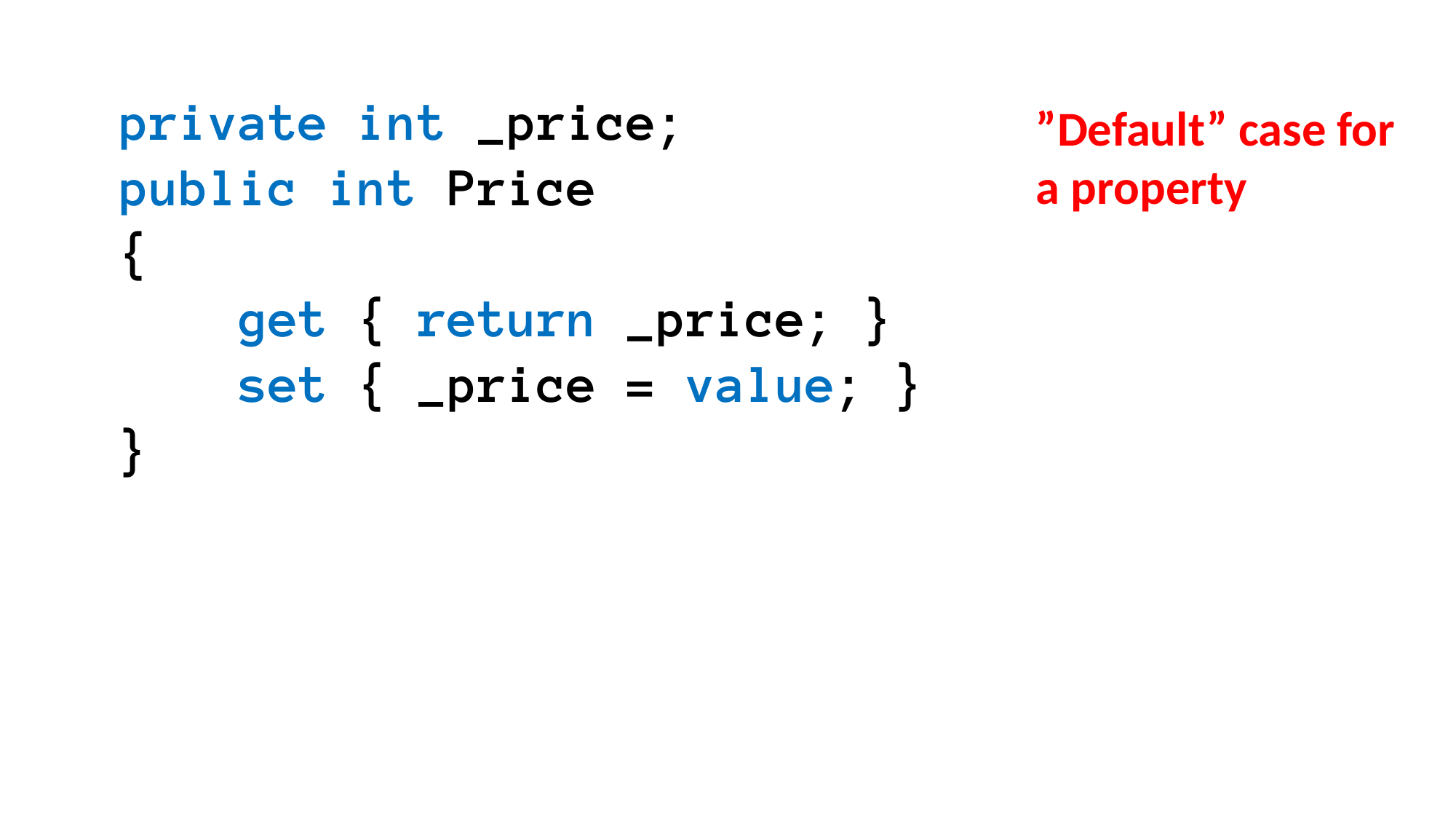

private int _price;
public int Price
{
    get { return _price; }
    set { _price = value; }
}
”Default” case for
a property